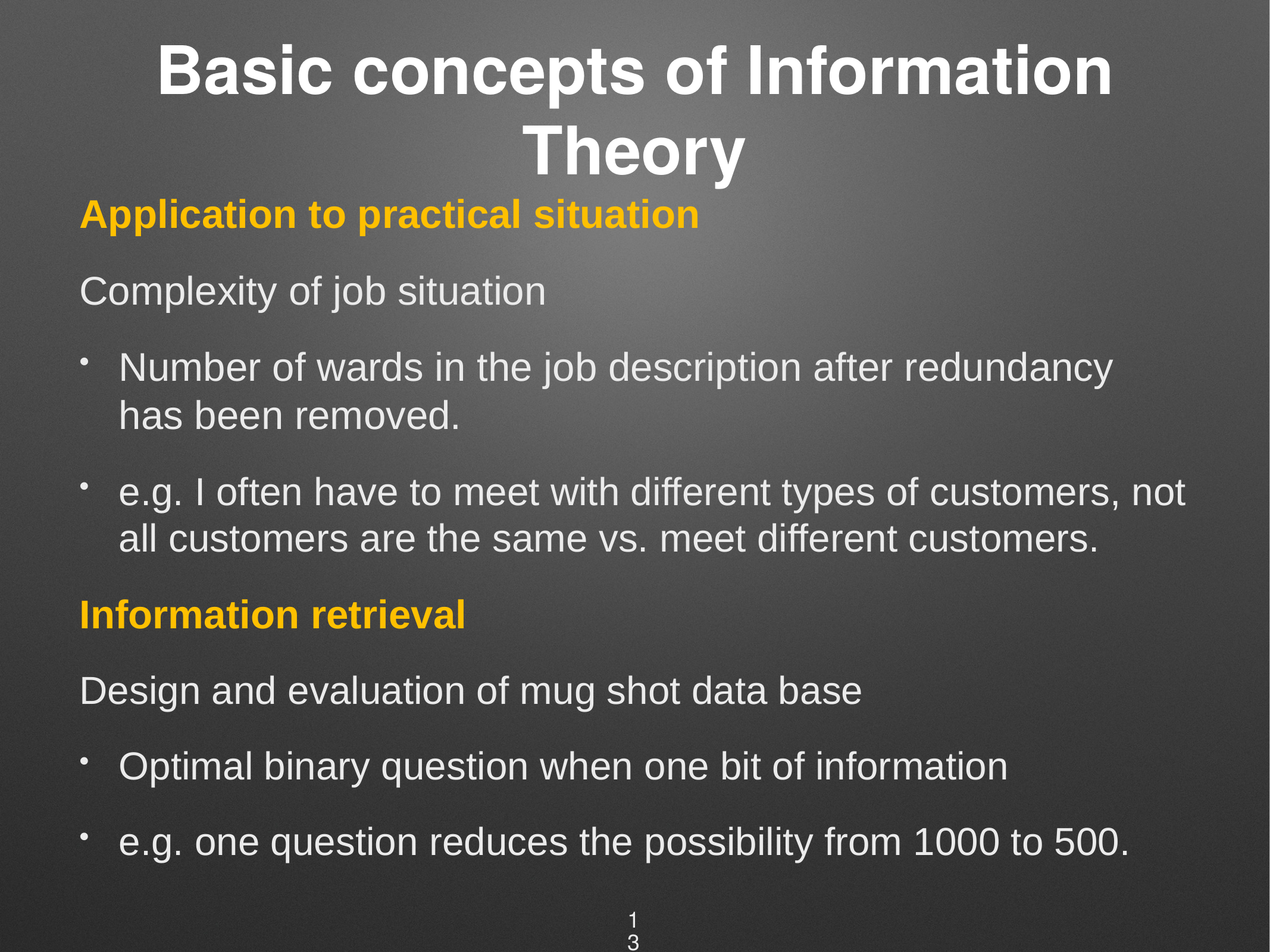

# Basic concepts of Information Theory
Application to practical situation
Complexity of job situation
Number of wards in the job description after redundancy has been removed.
e.g. I often have to meet with different types of customers, not all customers are the same vs. meet different customers.
Information retrieval
Design and evaluation of mug shot data base
Optimal binary question when one bit of information
e.g. one question reduces the possibility from 1000 to 500.
13